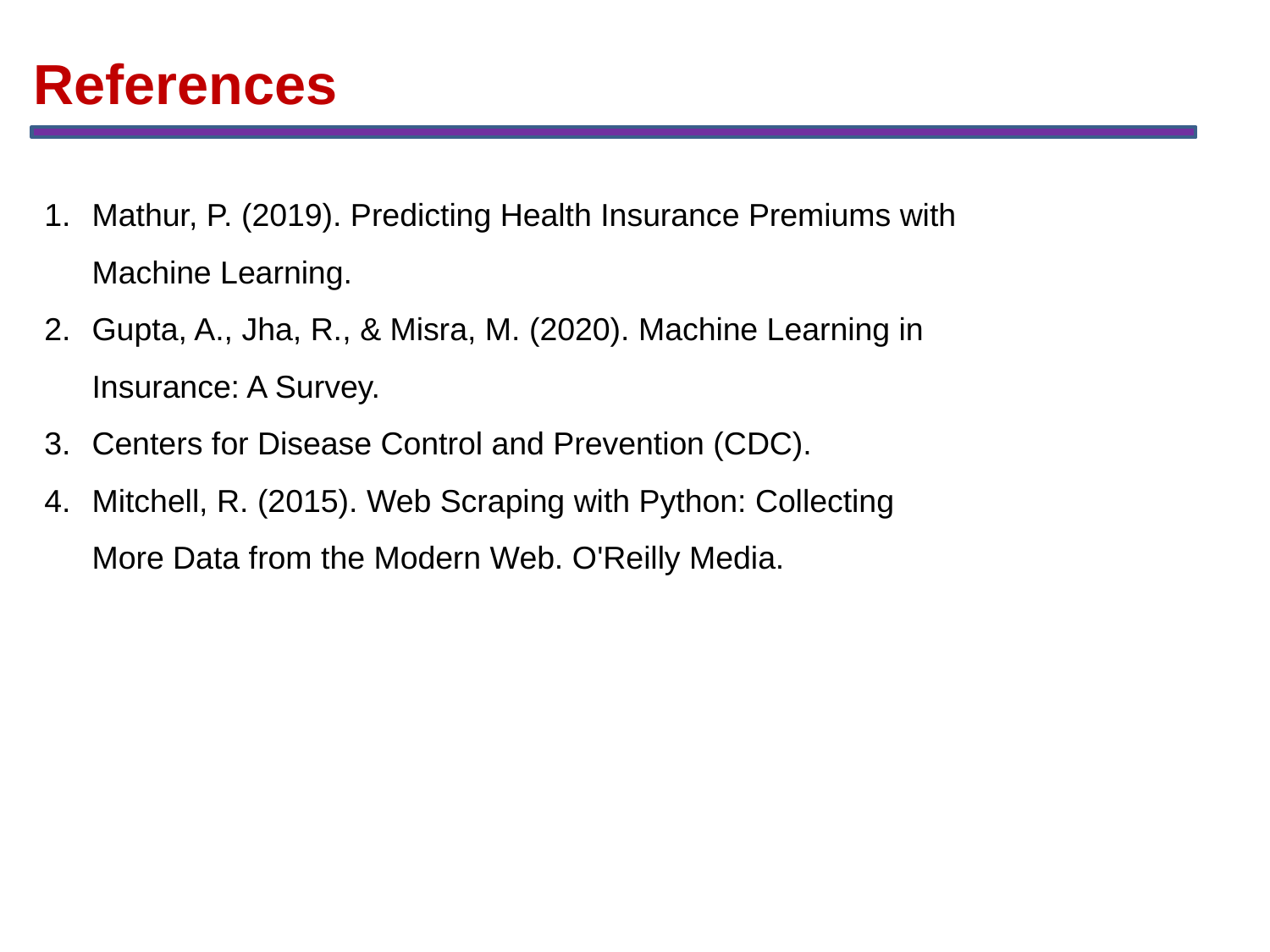

References

Mathur, P. (2019). Predicting Health Insurance Premiums with Machine Learning.
Gupta, A., Jha, R., & Misra, M. (2020). Machine Learning in Insurance: A Survey.
Centers for Disease Control and Prevention (CDC).
Mitchell, R. (2015). Web Scraping with Python: Collecting More Data from the Modern Web. O'Reilly Media.